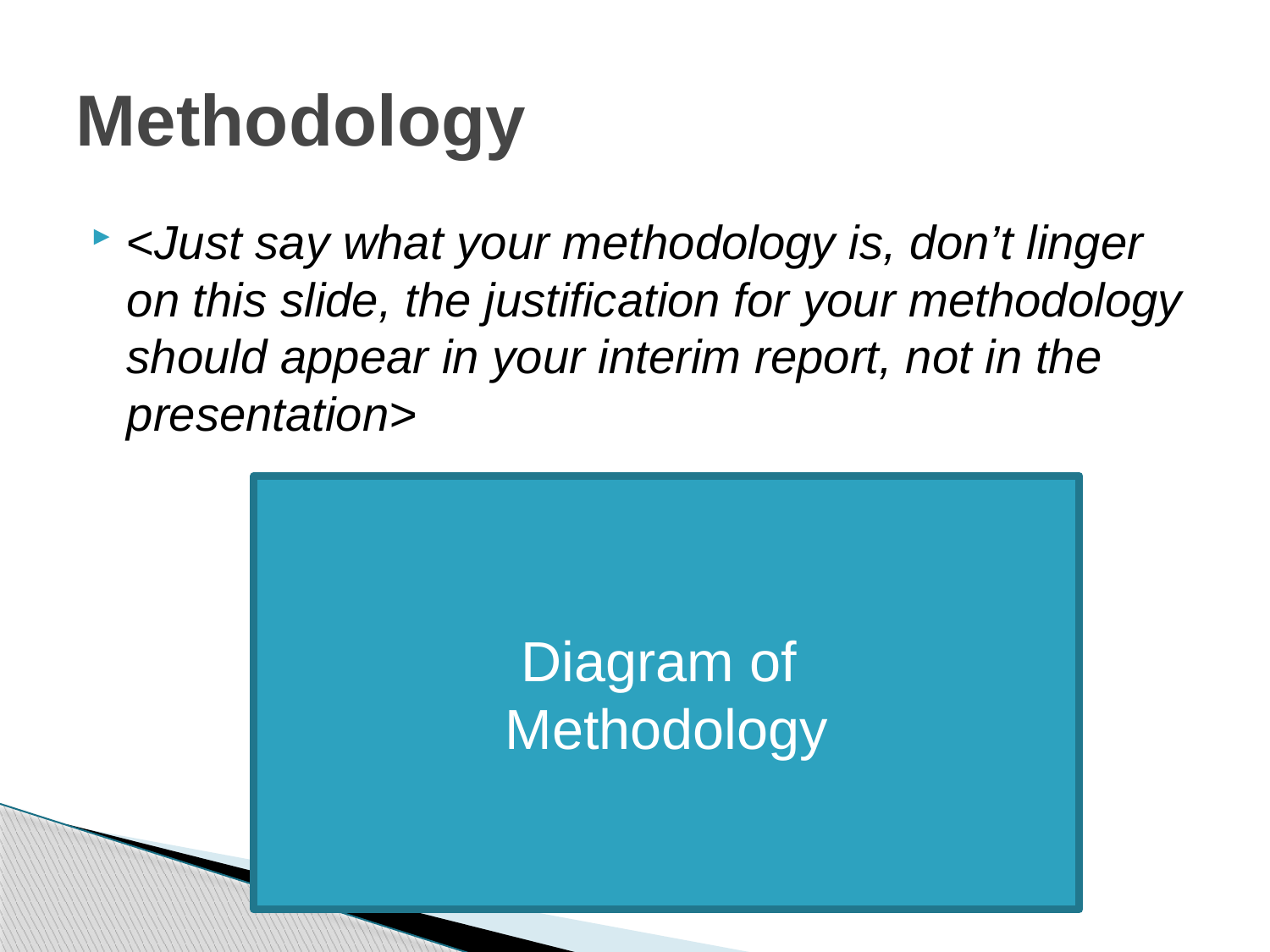

# Methodology
<Just say what your methodology is, don’t linger on this slide, the justification for your methodology should appear in your interim report, not in the presentation>
Diagram of
Methodology